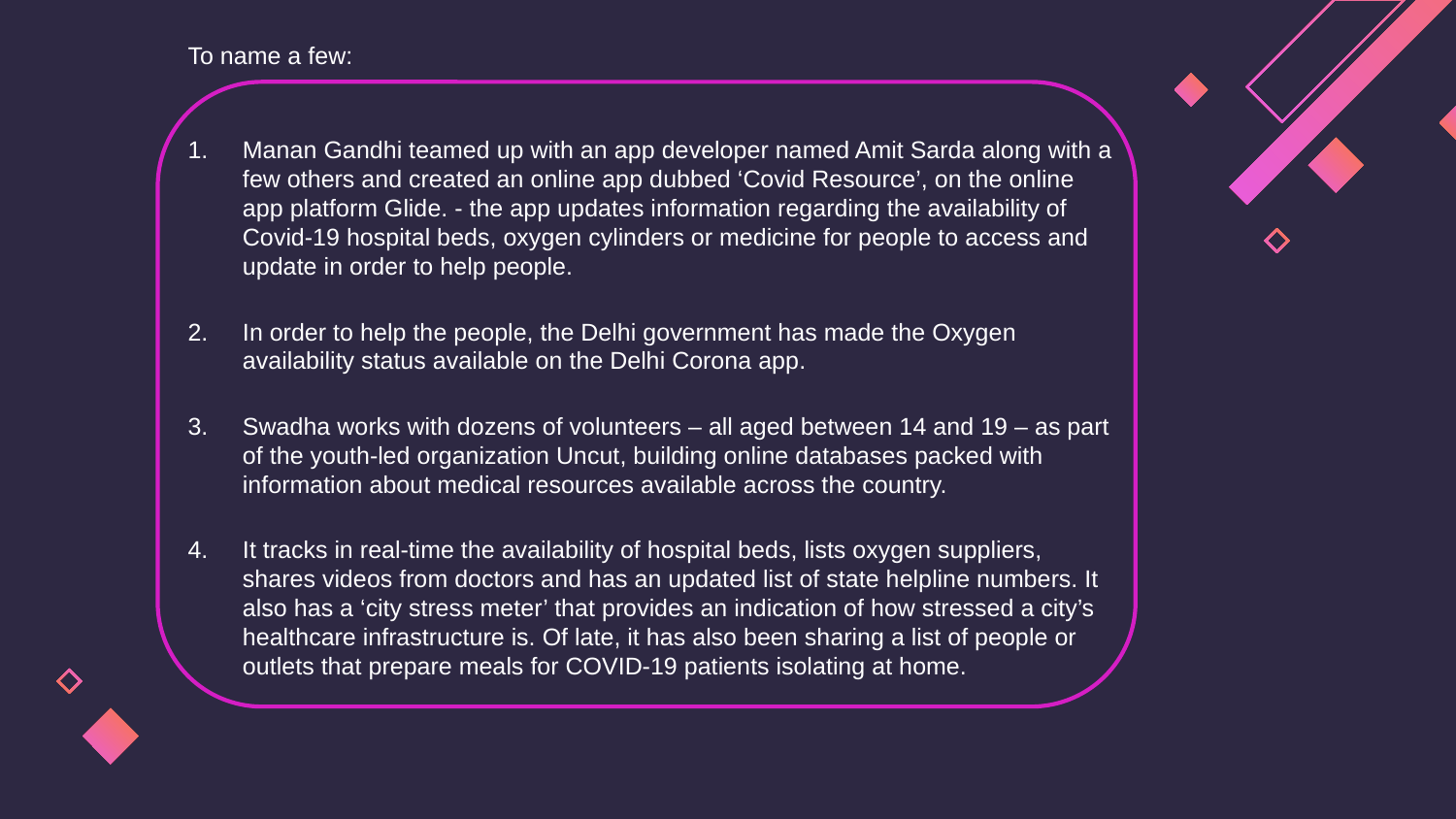

To name a few:

Manan Gandhi teamed up with an app developer named Amit Sarda along with a few others and created an online app dubbed ‘Covid Resource’, on the online app platform Glide. - the app updates information regarding the availability of Covid-19 hospital beds, oxygen cylinders or medicine for people to access and update in order to help people.
In order to help the people, the Delhi government has made the Oxygen availability status available on the Delhi Corona app.
Swadha works with dozens of volunteers – all aged between 14 and 19 – as part of the youth-led organization Uncut, building online databases packed with information about medical resources available across the country.
It tracks in real-time the availability of hospital beds, lists oxygen suppliers, shares videos from doctors and has an updated list of state helpline numbers. It also has a ‘city stress meter’ that provides an indication of how stressed a city’s healthcare infrastructure is. Of late, it has also been sharing a list of people or outlets that prepare meals for COVID-19 patients isolating at home.